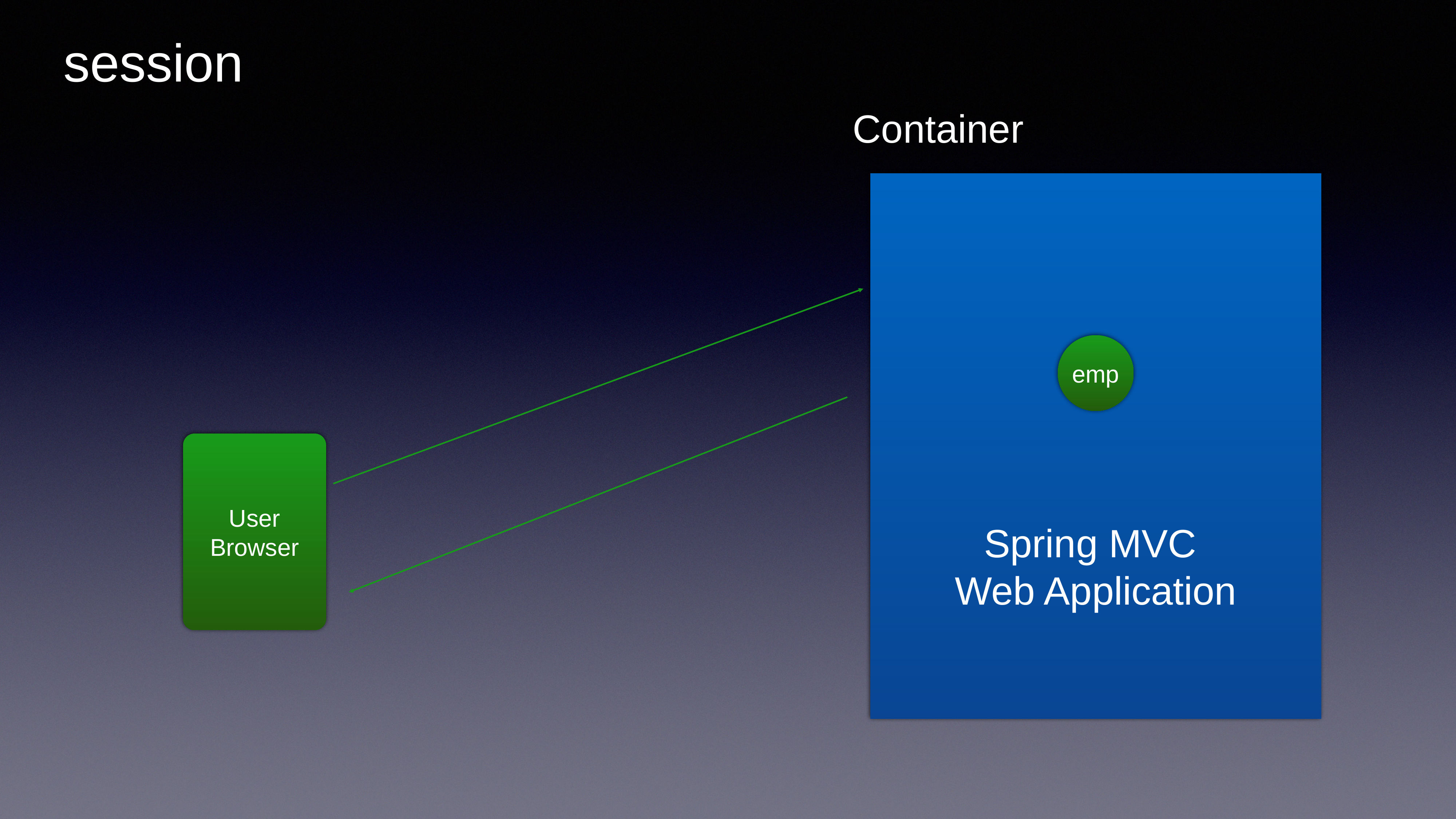

session
Container

emp

User
Browser
Spring MVC
Web Application